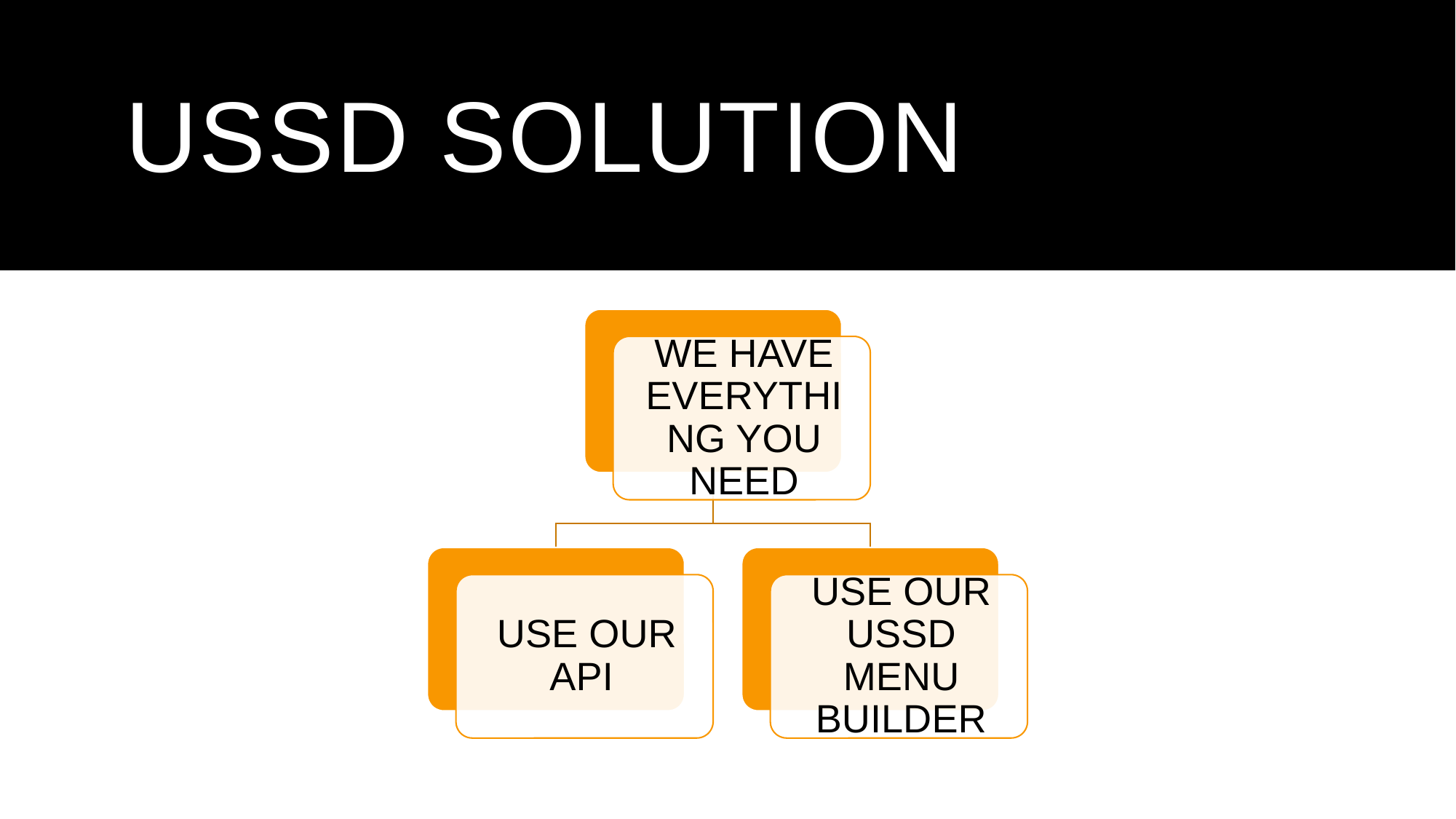

# USSD SOLUTION
WE HAVE EVERYTHING YOU NEED
USE OUR API
USE OUR USSD MENU BUILDER